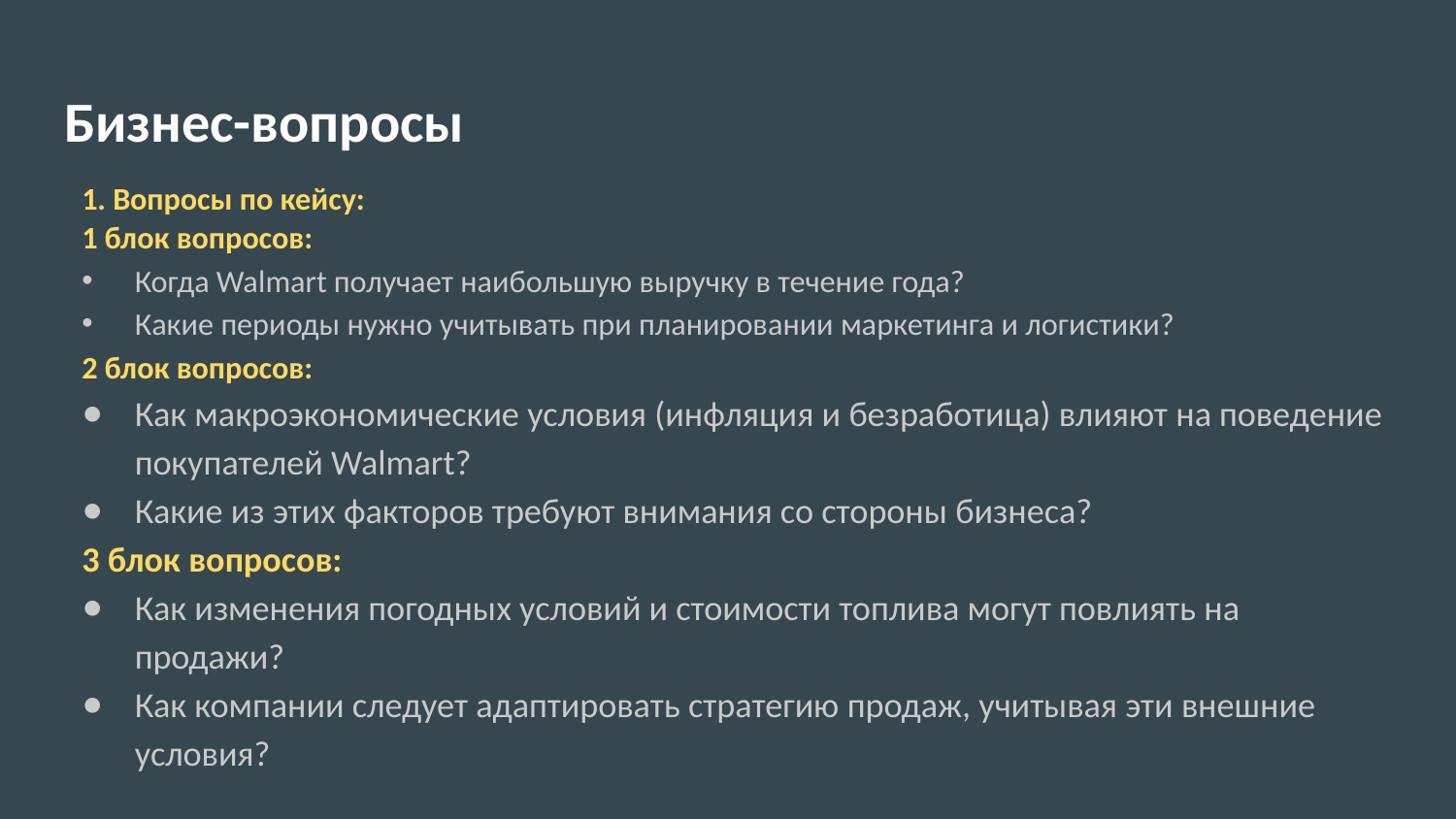

# Бизнес-вопросы
1. Вопросы по кейсу:
1 блок вопросов:
Когда Walmart получает наибольшую выручку в течение года?
Какие периоды нужно учитывать при планировании маркетинга и логистики?
2 блок вопросов:
Как макроэкономические условия (инфляция и безработица) влияют на поведение покупателей Walmart?
Какие из этих факторов требуют внимания со стороны бизнеса?
3 блок вопросов:
Как изменения погодных условий и стоимости топлива могут повлиять на продажи?
Как компании следует адаптировать стратегию продаж, учитывая эти внешние условия?